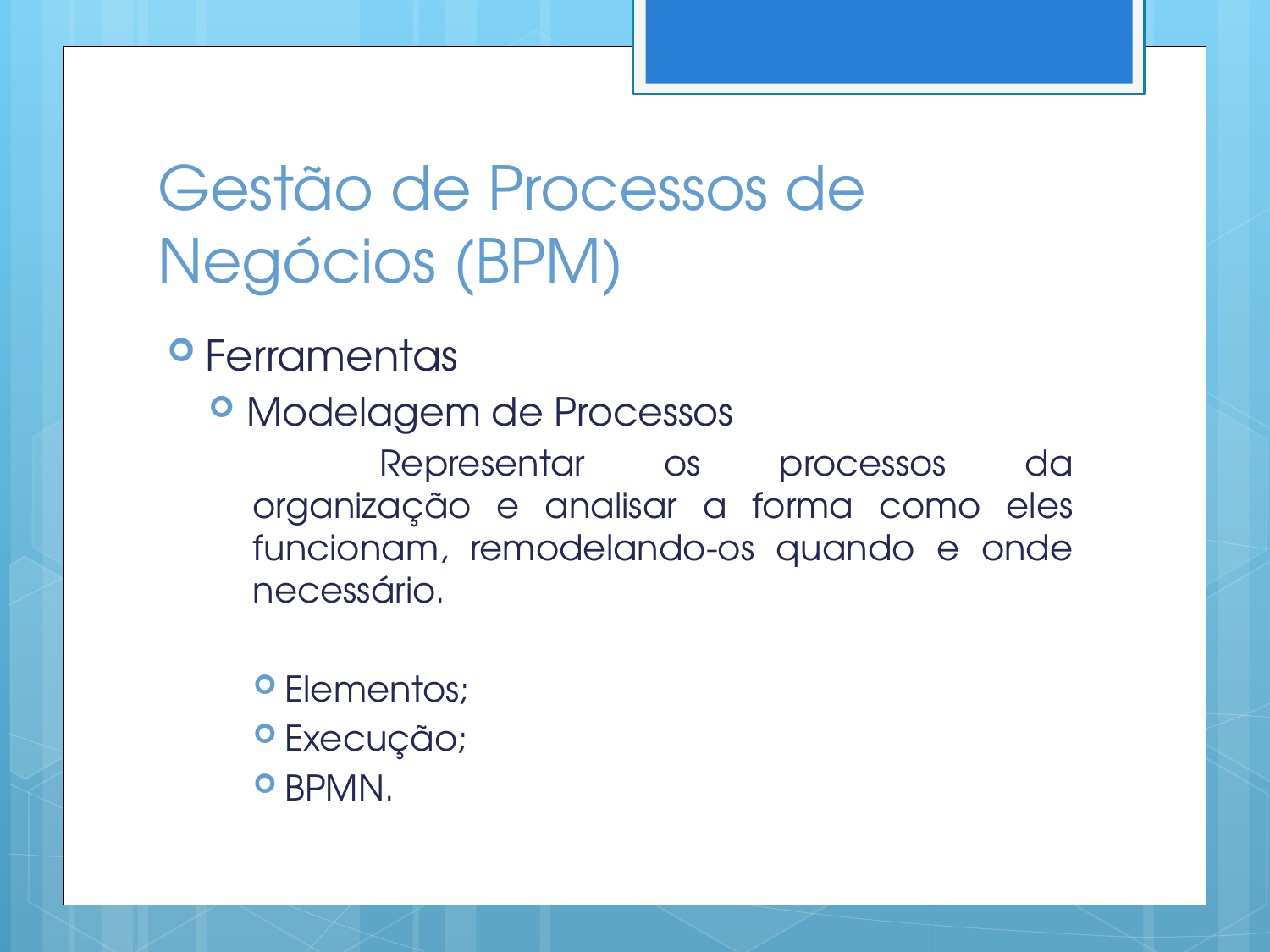

# Gestão de Processos de Negócios (BPM)
Ferramentas
Modelagem de Processos
	Representar os processos da organização e analisar a forma como eles funcionam, remodelando-os quando e onde necessário.

Elementos;
Execução;
BPMN.